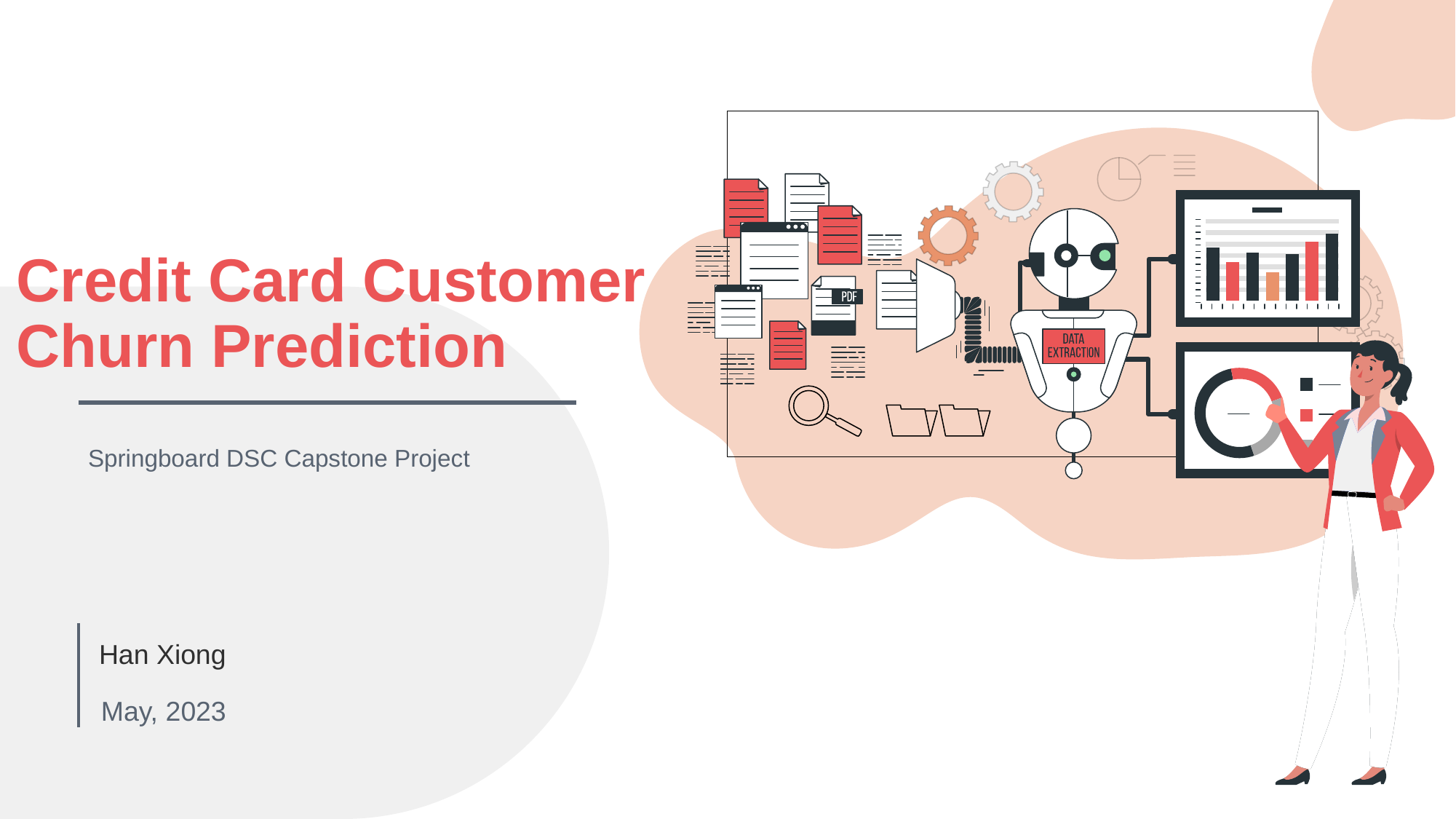

Credit Card Customer Churn Prediction
Springboard DSC Capstone Project
Han Xiong
May, 2023